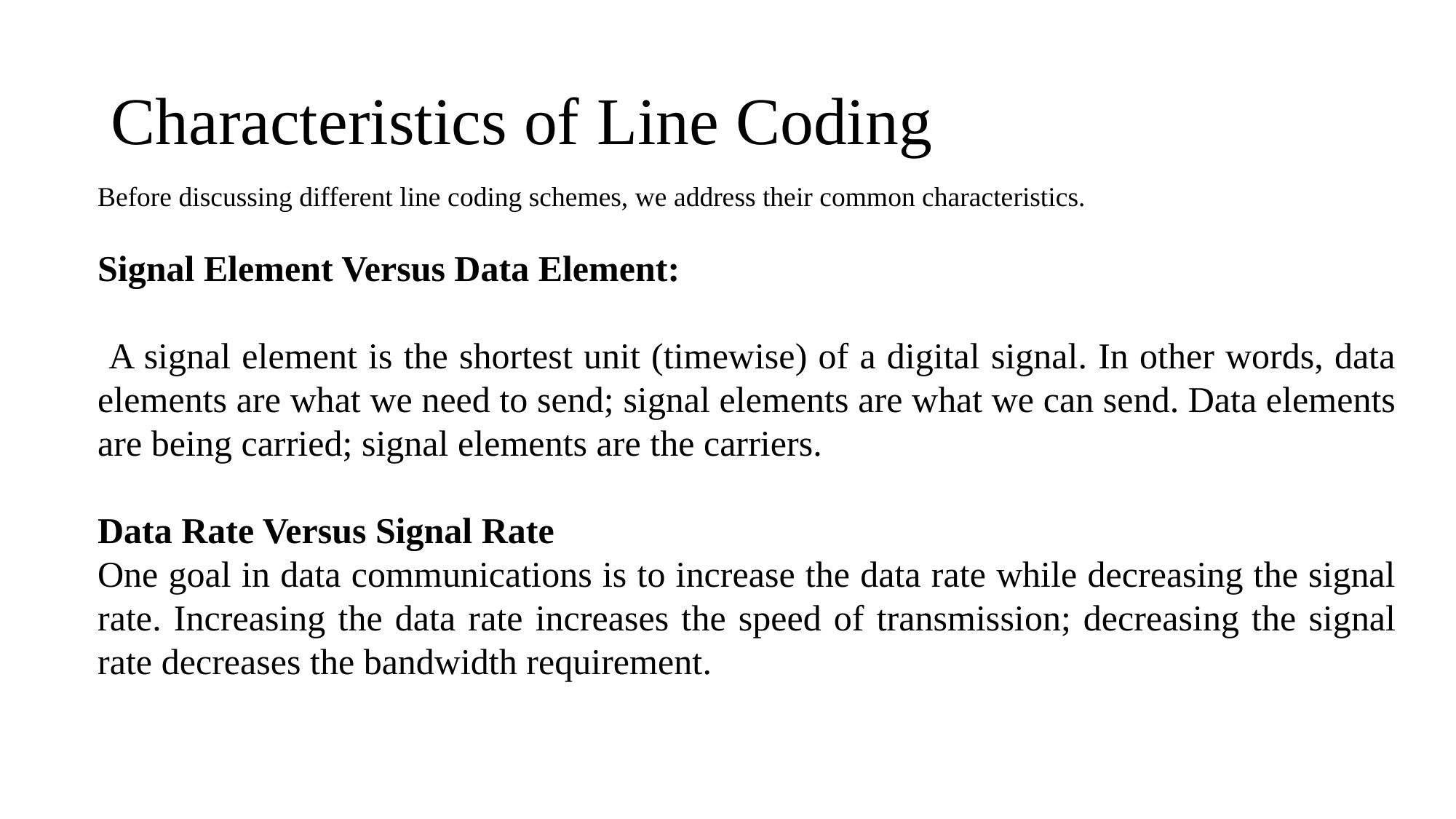

# Characteristics of Line Coding
Before discussing different line coding schemes, we address their common characteristics.

Signal Element Versus Data Element:

 A signal element is the shortest unit (timewise) of a digital signal. In other words, data elements are what we need to send; signal elements are what we can send. Data elements are being carried; signal elements are the carriers.

Data Rate Versus Signal Rate
One goal in data communications is to increase the data rate while decreasing the signal rate. Increasing the data rate increases the speed of transmission; decreasing the signal rate decreases the bandwidth requirement.